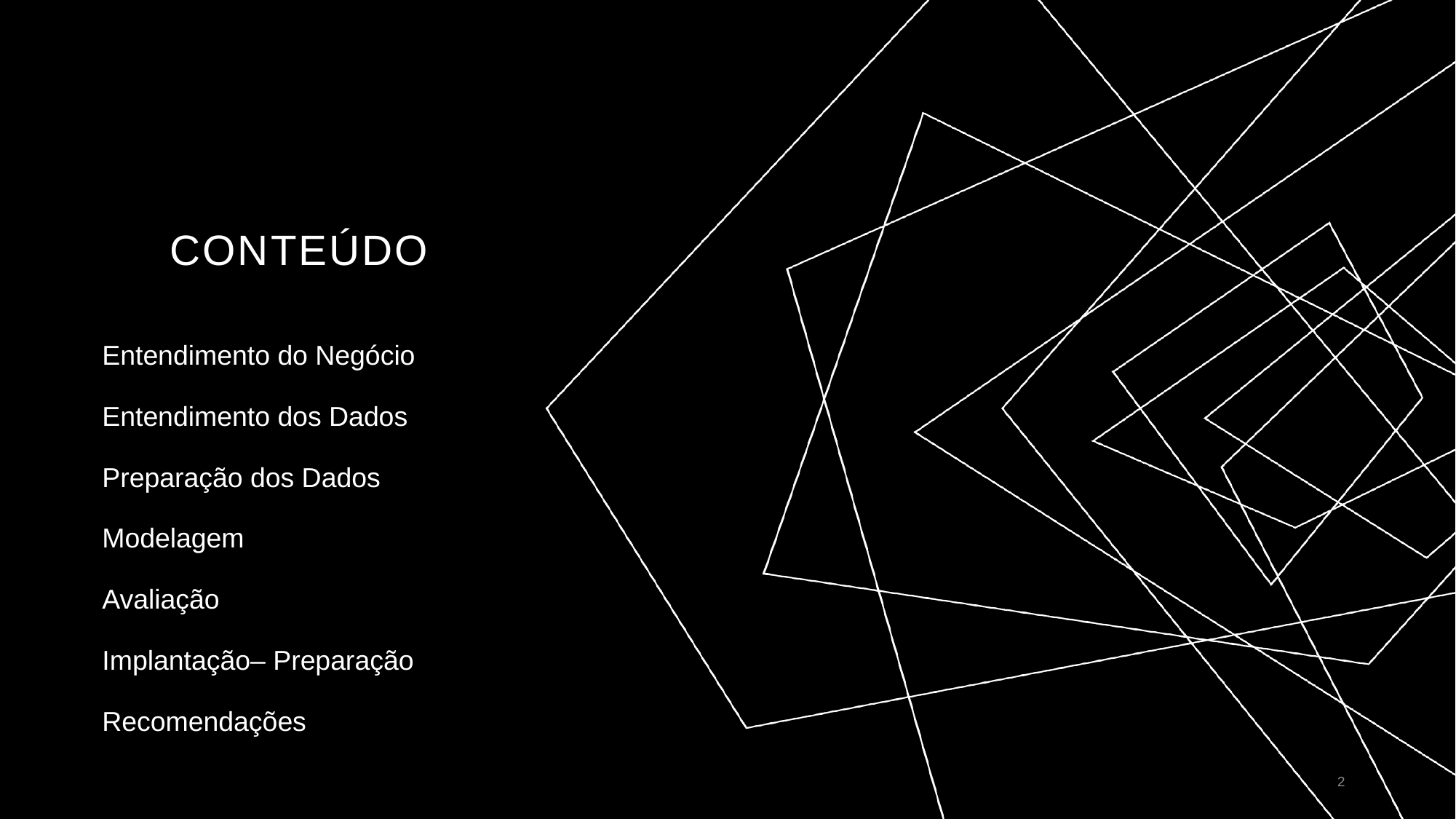

# Conteúdo
Entendimento do Negócio
Entendimento dos Dados
Preparação dos Dados
Modelagem
Avaliação
Implantação– Preparação
Recomendações
2